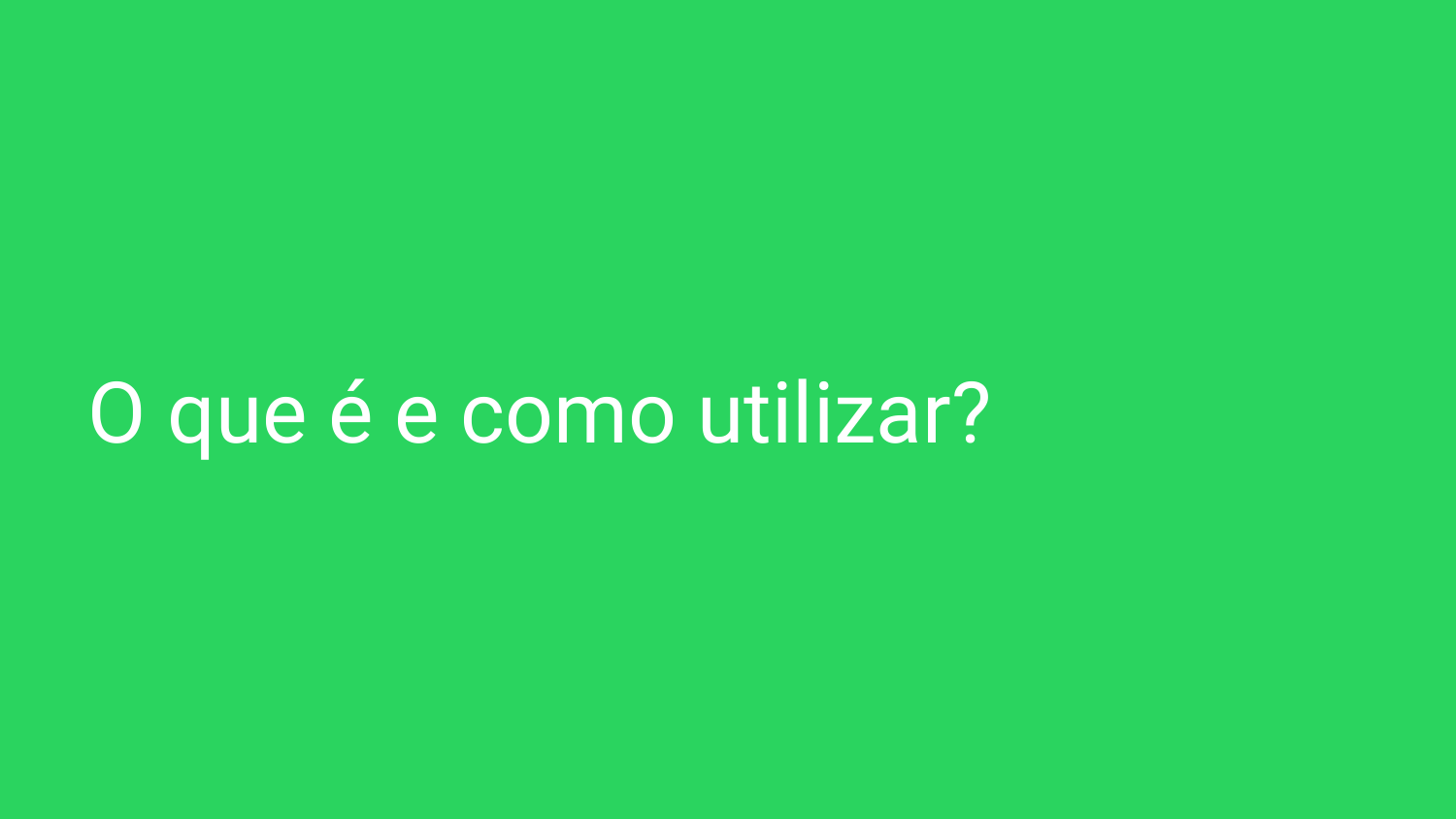

# O que é e como utilizar?